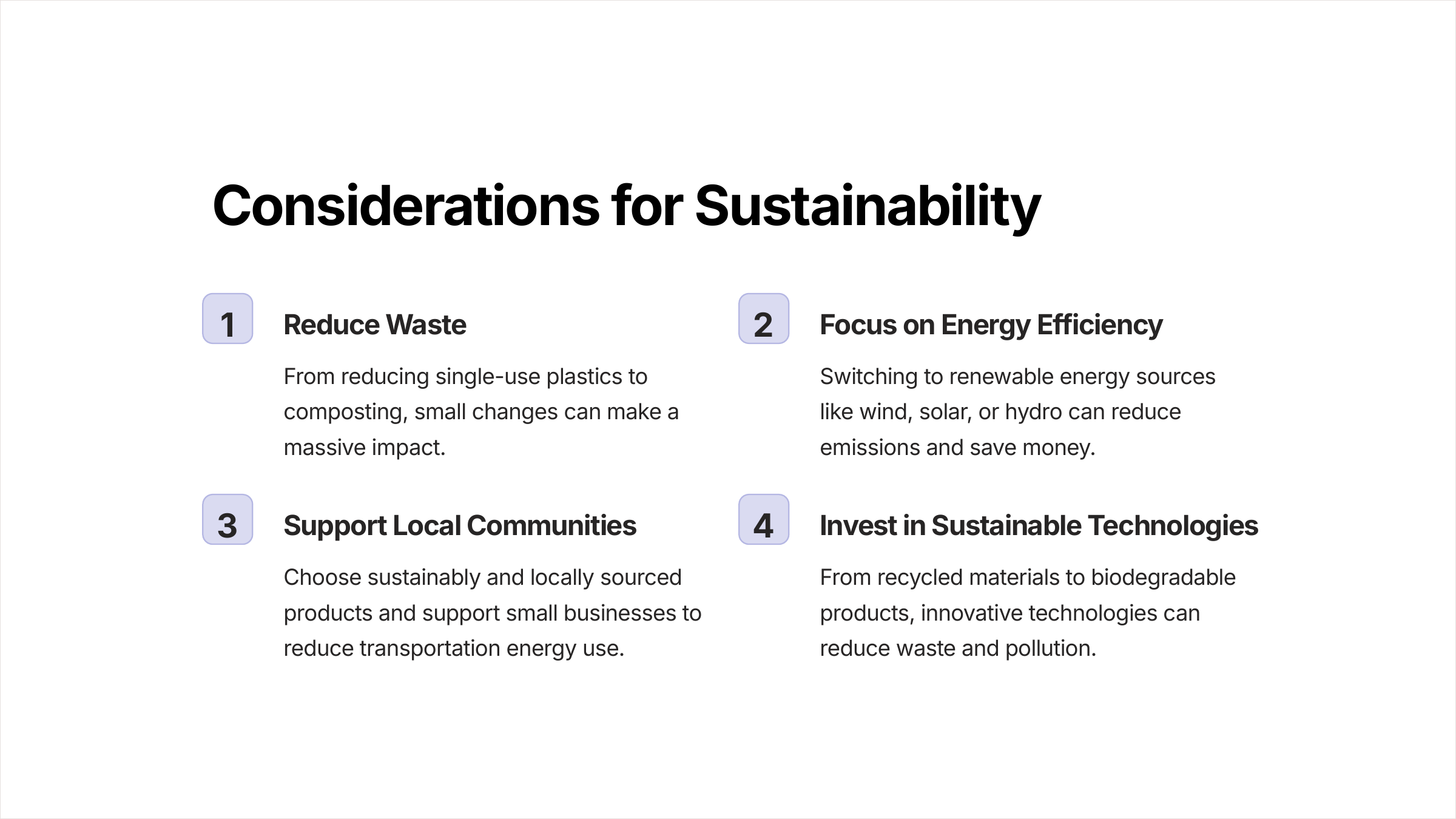

Considerations for Sustainability

1
2
Reduce Waste
Focus on Energy Efficiency
From reducing single-use plastics to composting, small changes can make a massive impact.
Switching to renewable energy sources like wind, solar, or hydro can reduce emissions and save money.

3
4
Support Local Communities
Invest in Sustainable Technologies
Choose sustainably and locally sourced products and support small businesses to reduce transportation energy use.
From recycled materials to biodegradable products, innovative technologies can reduce waste and pollution.